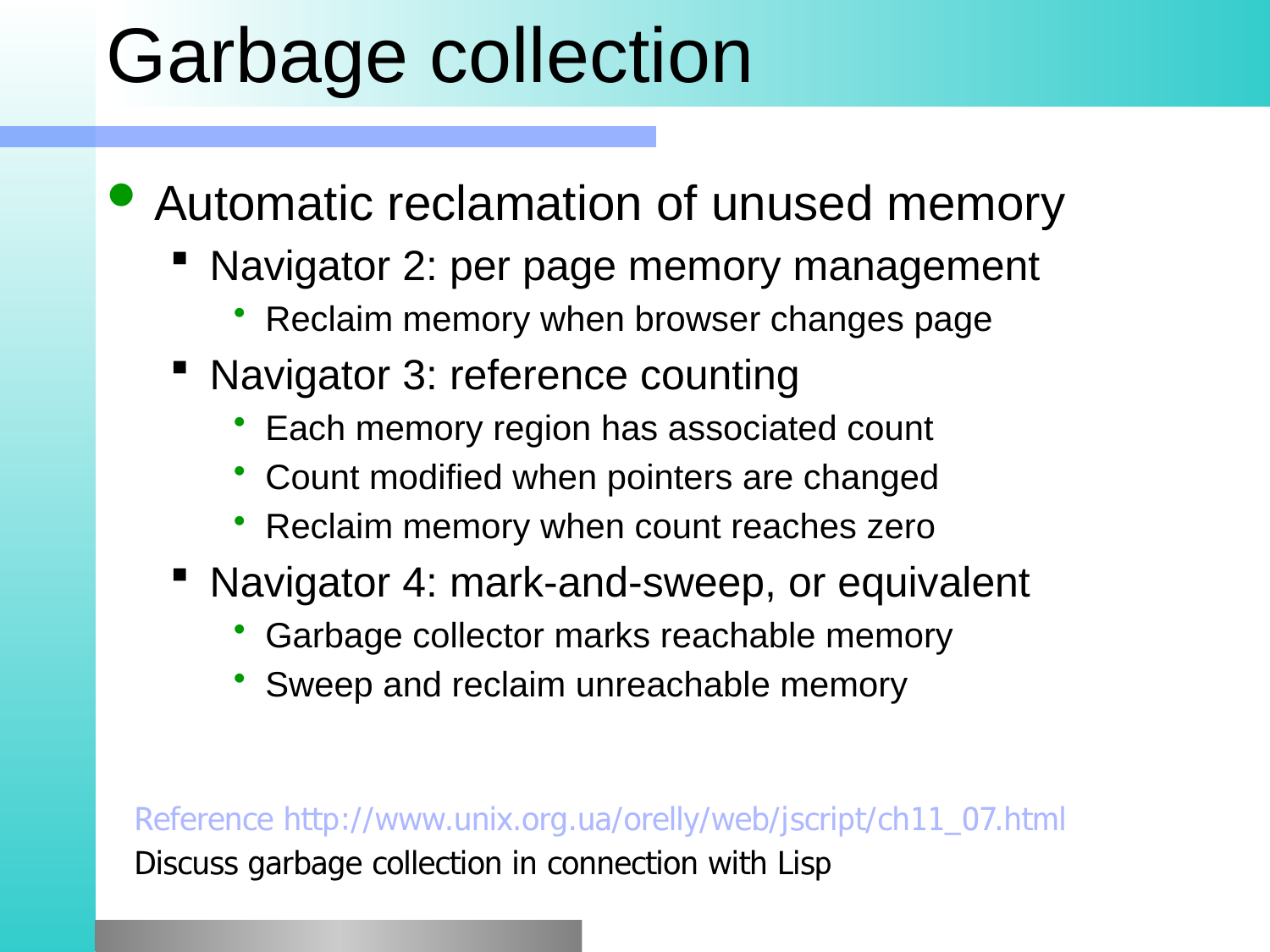

# Garbage collection
Automatic reclamation of unused memory
Navigator 2: per page memory management
Reclaim memory when browser changes page
Navigator 3: reference counting
Each memory region has associated count
Count modified when pointers are changed
Reclaim memory when count reaches zero
Navigator 4: mark-and-sweep, or equivalent
Garbage collector marks reachable memory
Sweep and reclaim unreachable memory
Reference http://www.unix.org.ua/orelly/web/jscript/ch11_07.html
Discuss garbage collection in connection with Lisp